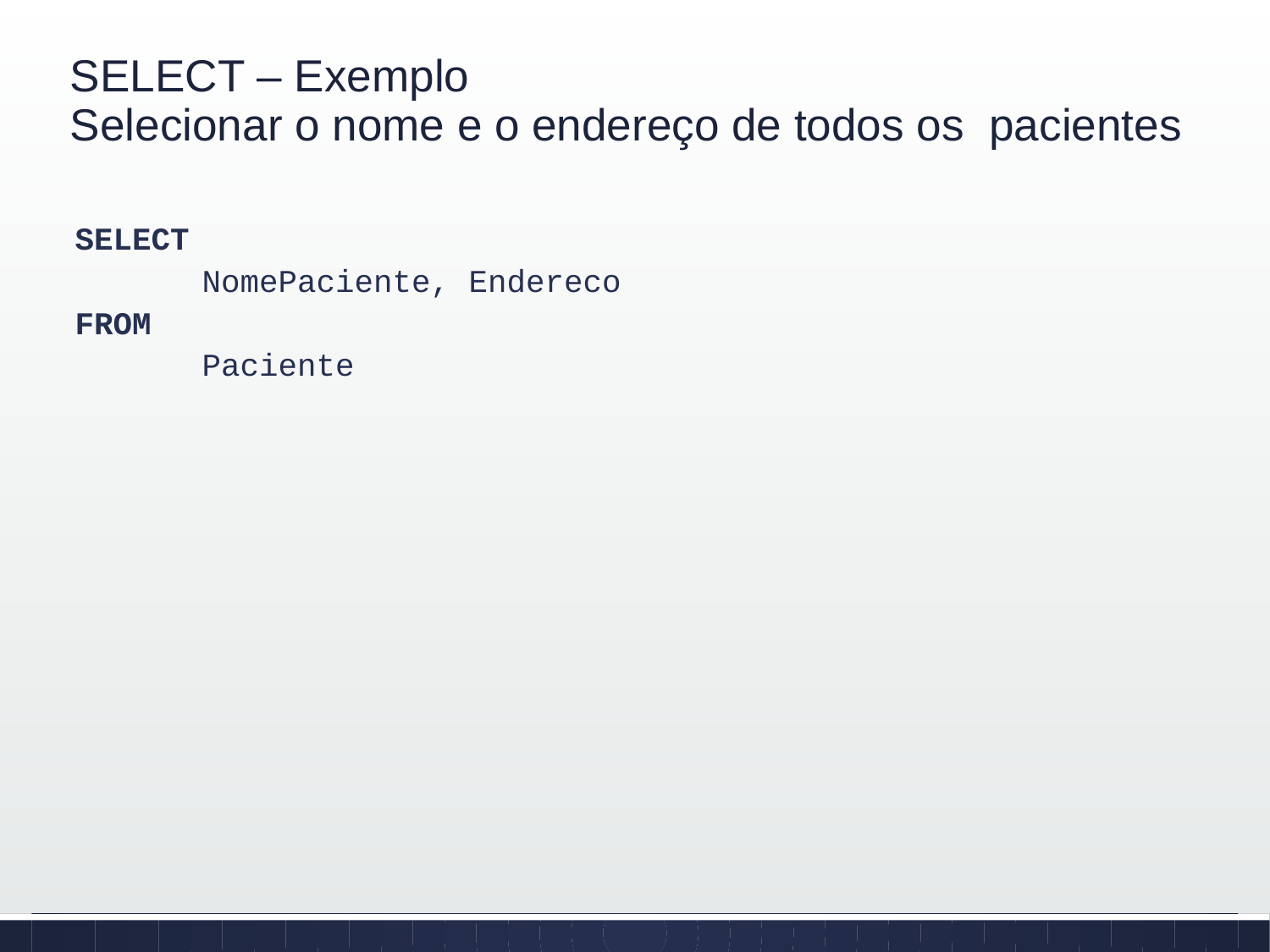

# SELECT – Exemplo Selecionar o nome e o endereço de todos os  pacientes
SELECT
	NomePaciente, Endereco
FROM
	Paciente